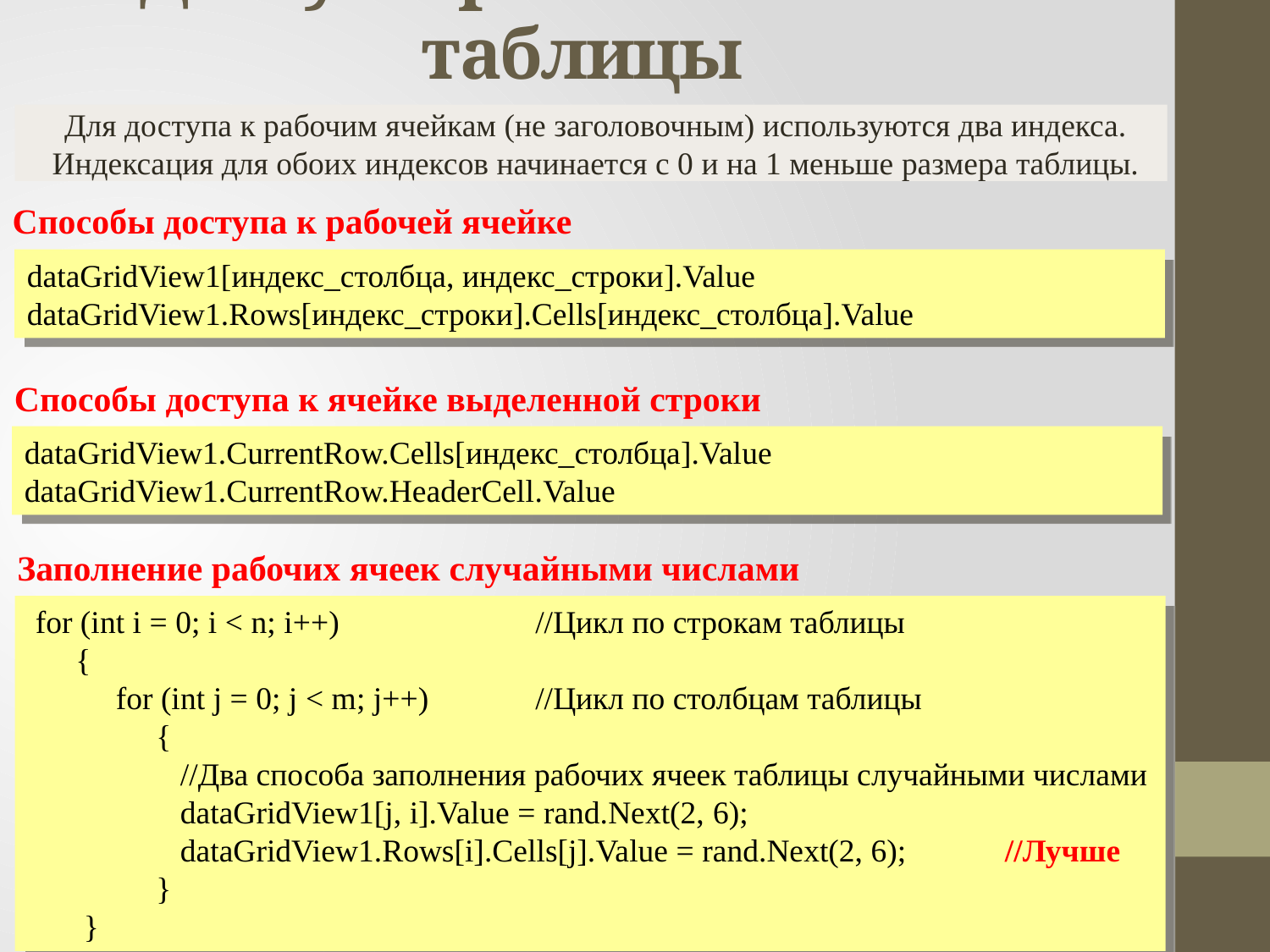

# Доступ к рабочей ячейке таблицы
Для доступа к рабочим ячейкам (не заголовочным) используются два индекса. Индексация для обоих индексов начинается с 0 и на 1 меньше размера таблицы.
Способы доступа к рабочей ячейке
dataGridView1[индекс_столбца, индекс_строки].Value
dataGridView1.Rows[индекс_строки].Cells[индекс_столбца].Value
Способы доступа к ячейке выделенной строки
dataGridView1.CurrentRow.Cells[индекс_столбца].Value
dataGridView1.CurrentRow.HeaderCell.Value
Заполнение рабочих ячеек случайными числами
 for (int i = 0; i < n; i++)		//Цикл по строкам таблицы
      {
           for (int j = 0; j < m; j++)	//Цикл по столбцам таблицы
                {
                   //Два способа заполнения рабочих ячеек таблицы случайными числами
                   dataGridView1[j, i].Value = rand.Next(2, 6);
                   dataGridView1.Rows[i].Cells[j].Value = rand.Next(2, 6);	           //Лучше
                }
       }